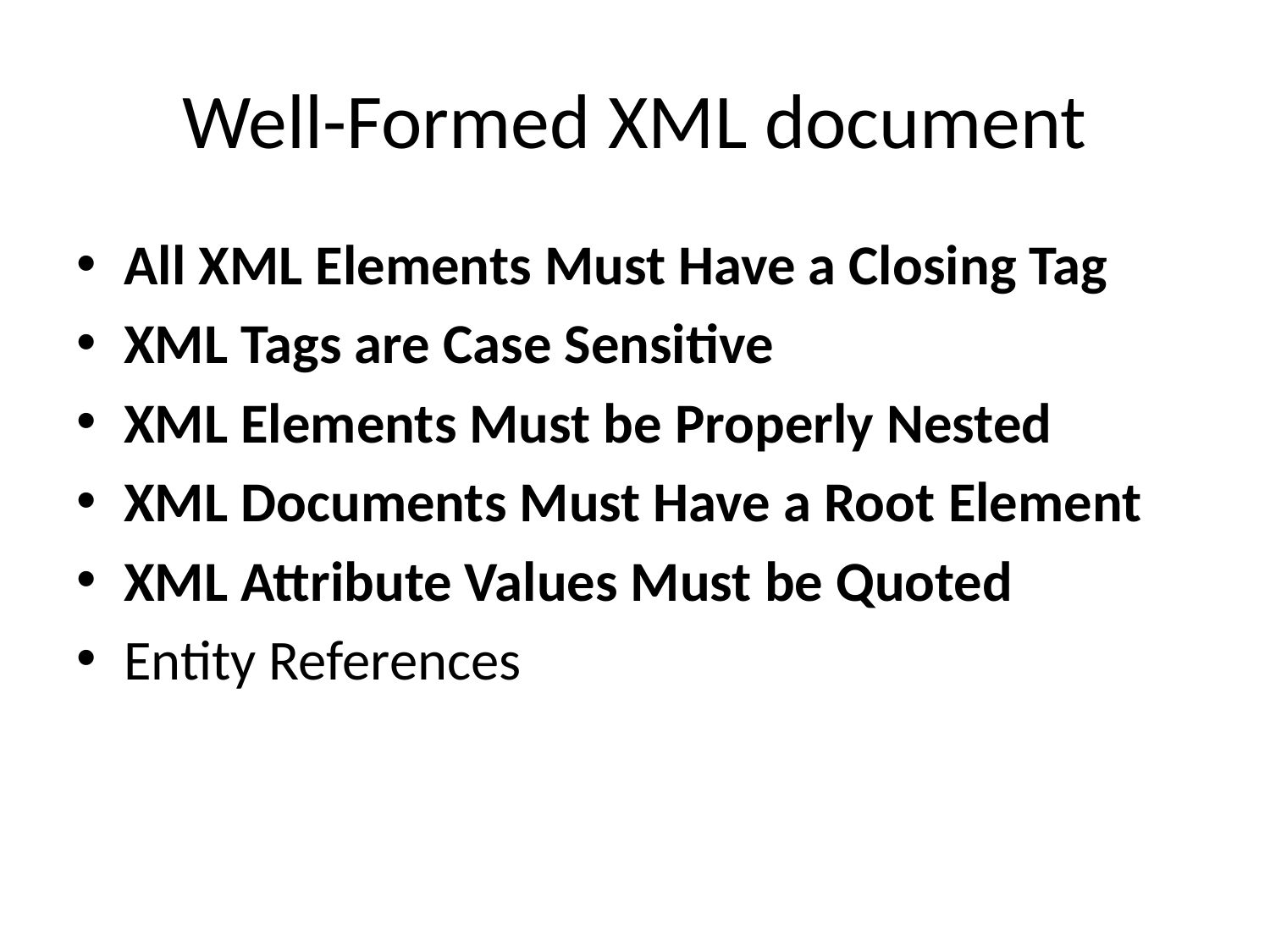

# Well-Formed XML document
All XML Elements Must Have a Closing Tag
XML Tags are Case Sensitive
XML Elements Must be Properly Nested
XML Documents Must Have a Root Element
XML Attribute Values Must be Quoted
Entity References